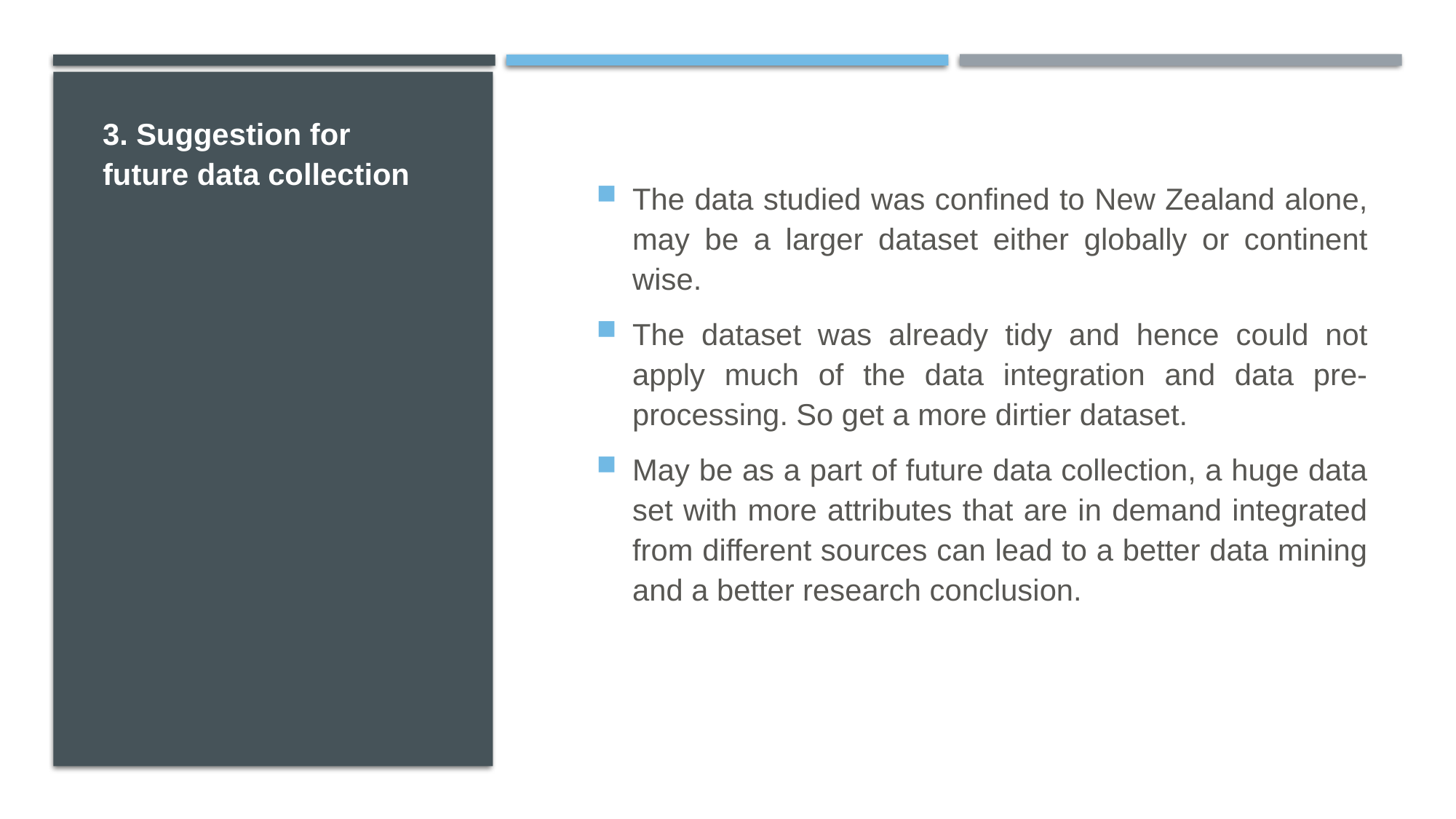

3. Suggestion for future data collection
The data studied was confined to New Zealand alone, may be a larger dataset either globally or continent wise.
The dataset was already tidy and hence could not apply much of the data integration and data pre-processing. So get a more dirtier dataset.
May be as a part of future data collection, a huge data set with more attributes that are in demand integrated from different sources can lead to a better data mining and a better research conclusion.